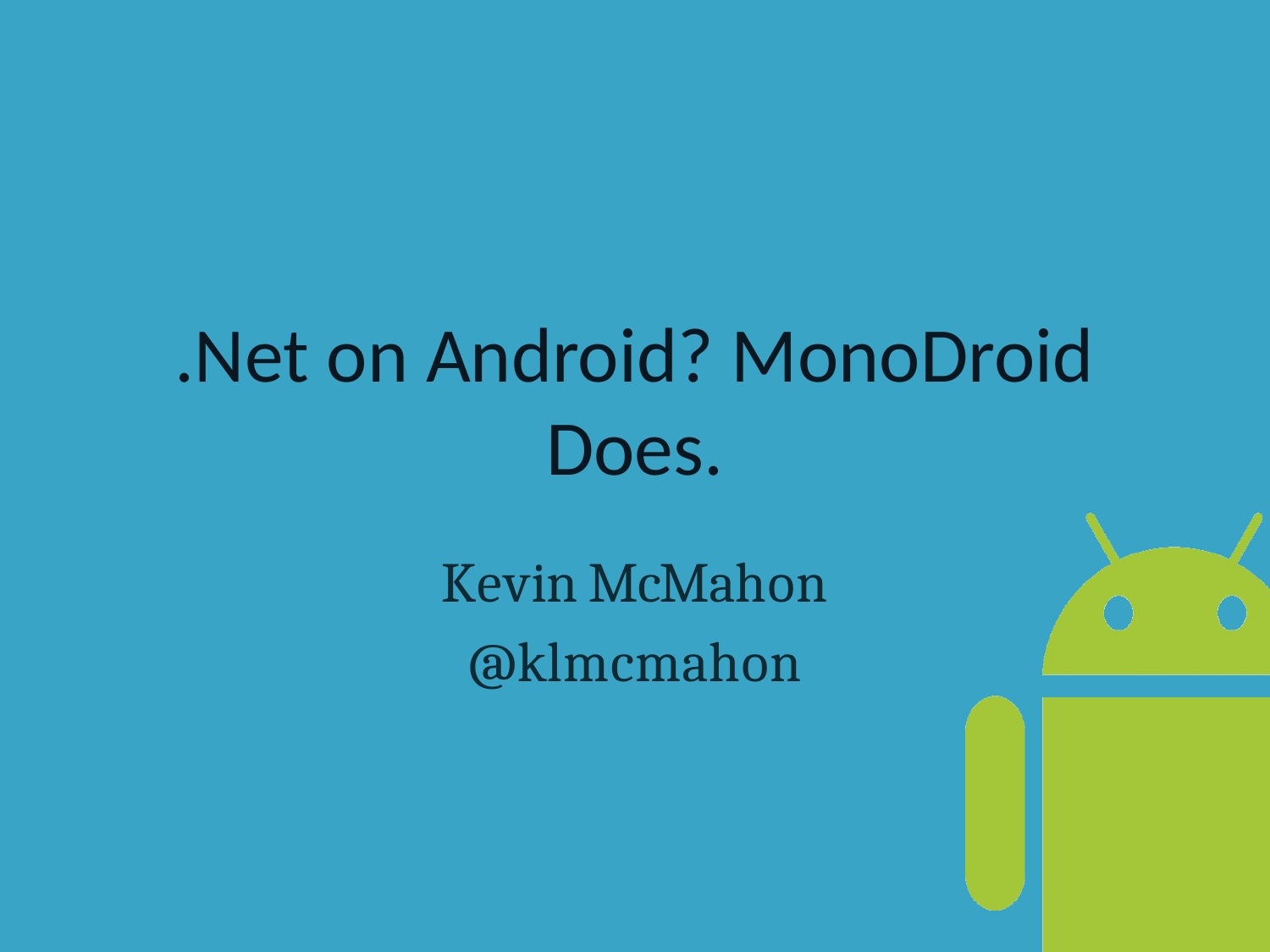

# .Net on Android? MonoDroid Does.
Kevin McMahon
@klmcmahon